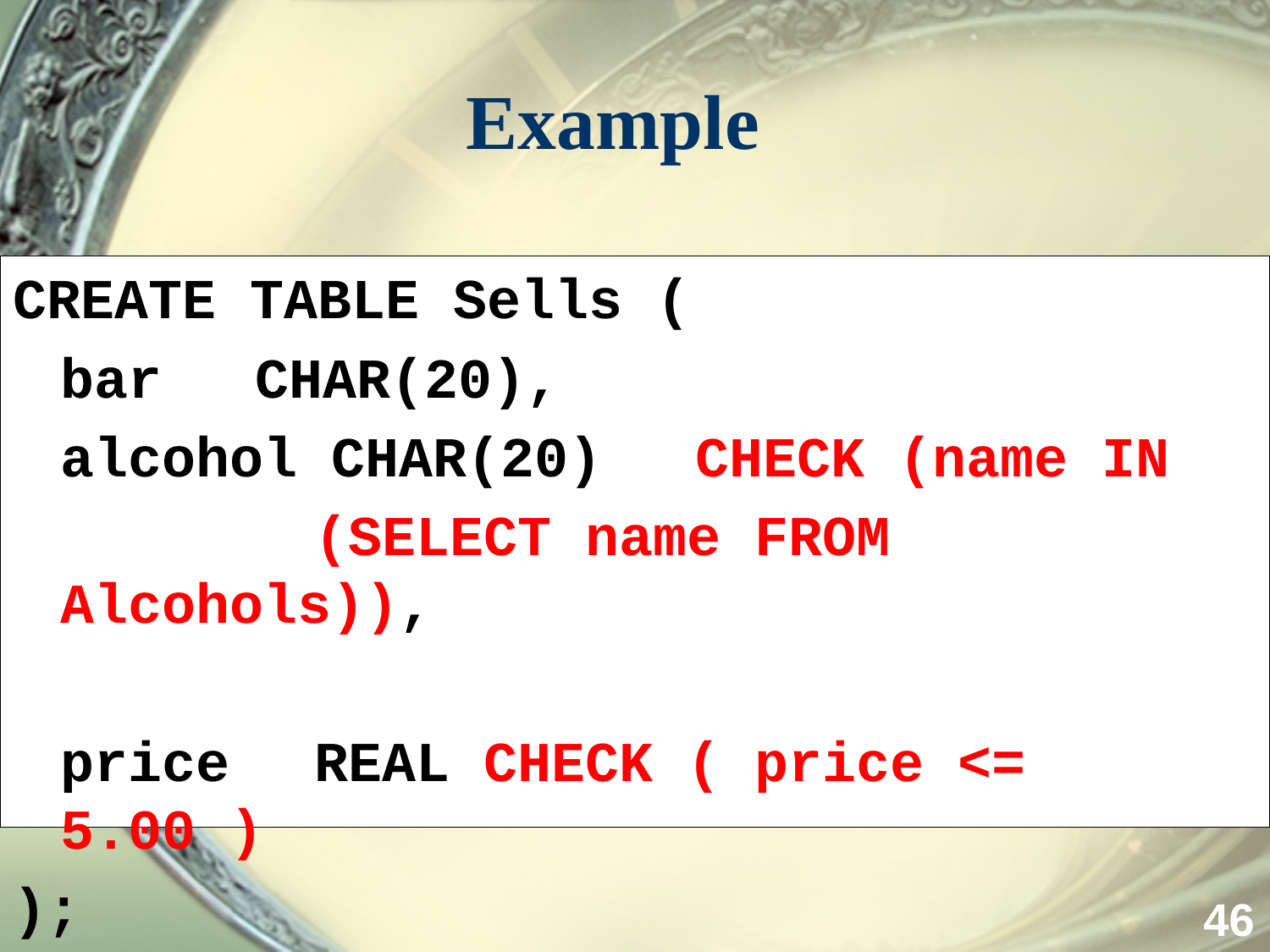

# Example
CREATE TABLE Sells (
	bar	  CHAR(20),
	alcohol CHAR(20)	CHECK (name IN
			(SELECT name FROM Alcohols)),

	price	REAL CHECK ( price <= 5.00 )
);
46